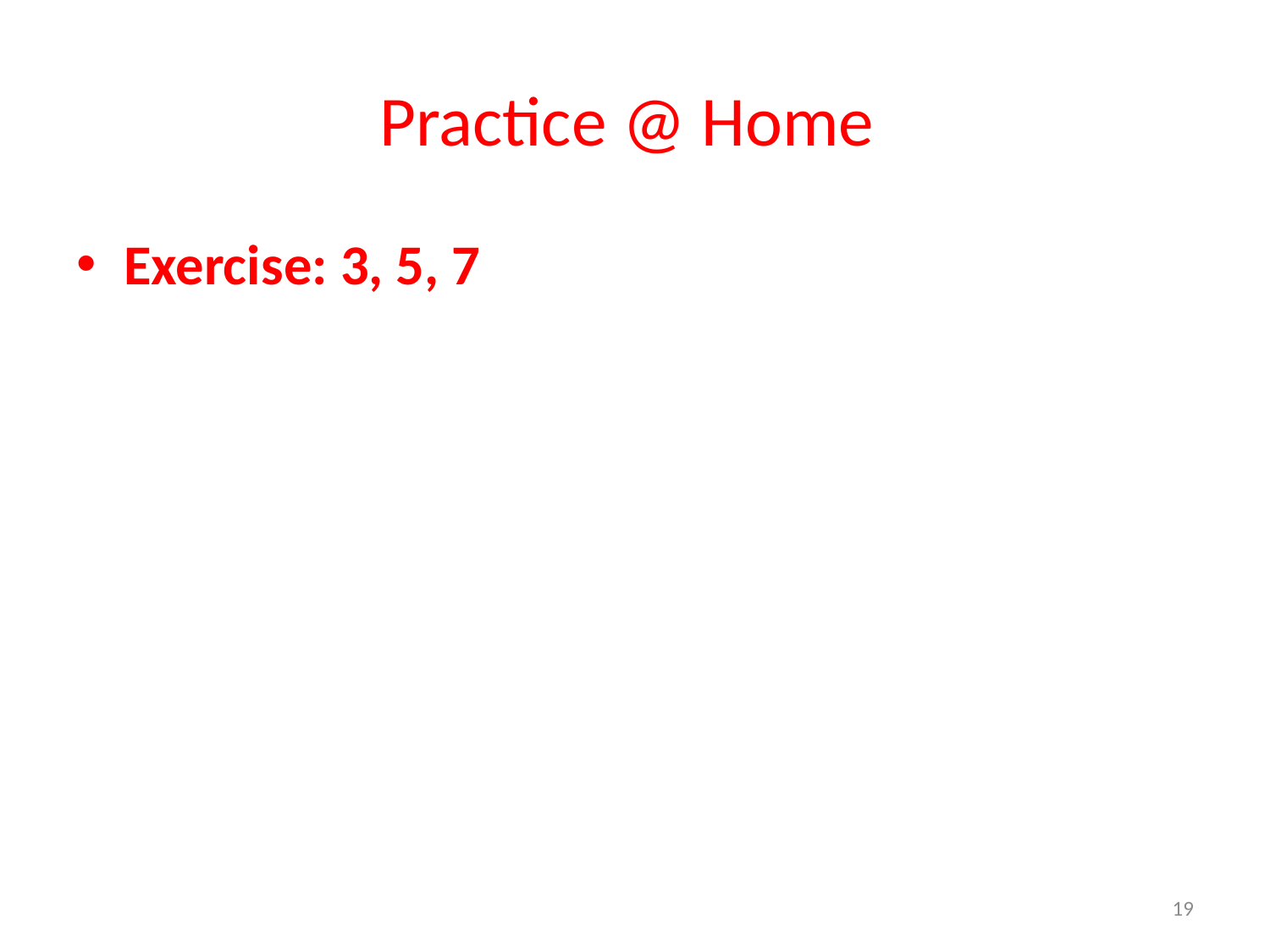

# Practice @ Home
Exercise: 3, 5, 7
19